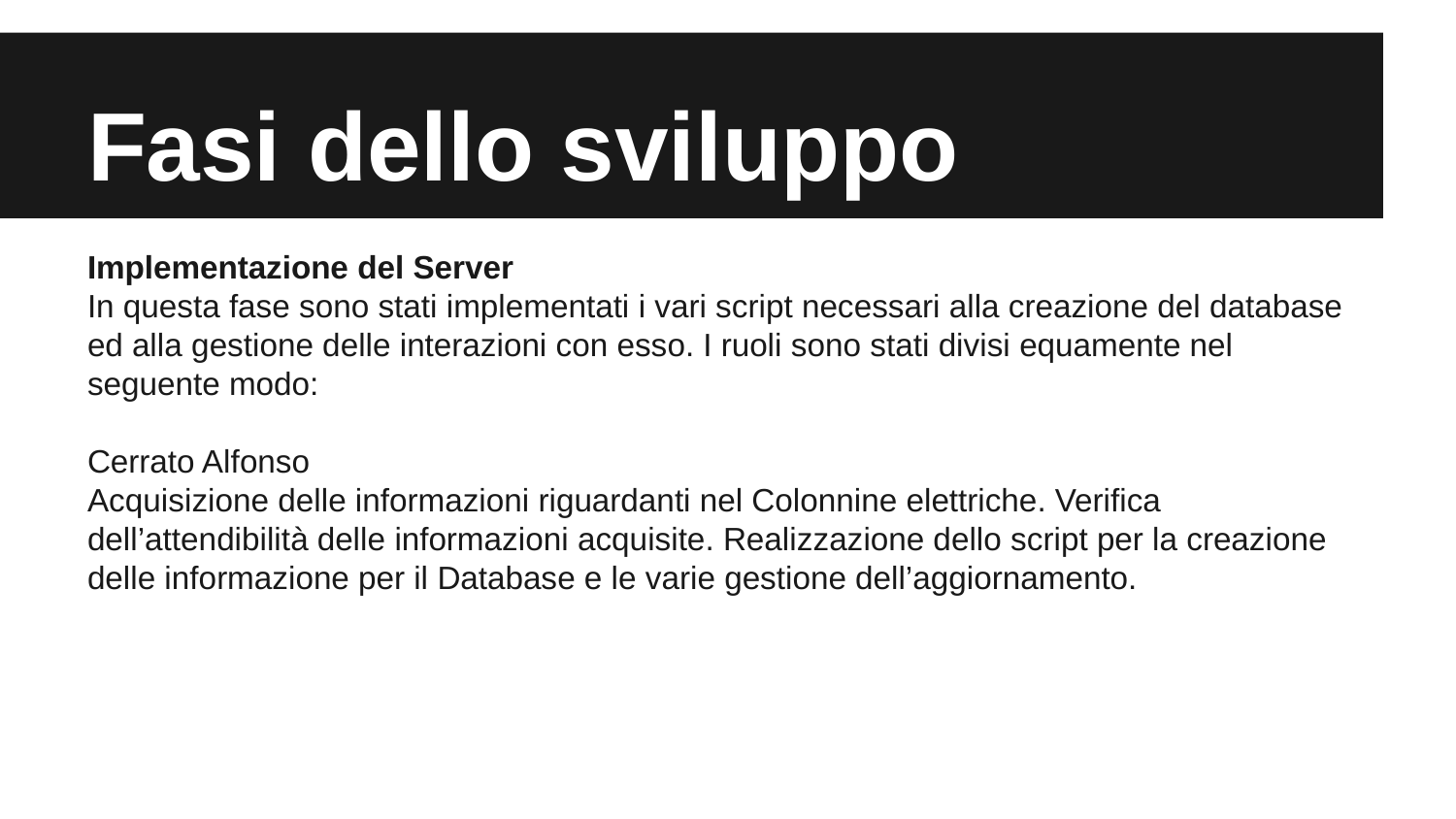

# Fasi dello sviluppo
Implementazione del Server
In questa fase sono stati implementati i vari script necessari alla creazione del database ed alla gestione delle interazioni con esso. I ruoli sono stati divisi equamente nel seguente modo:

Cerrato Alfonso
Acquisizione delle informazioni riguardanti nel Colonnine elettriche. Verifica dell’attendibilità delle informazioni acquisite. Realizzazione dello script per la creazione delle informazione per il Database e le varie gestione dell’aggiornamento.